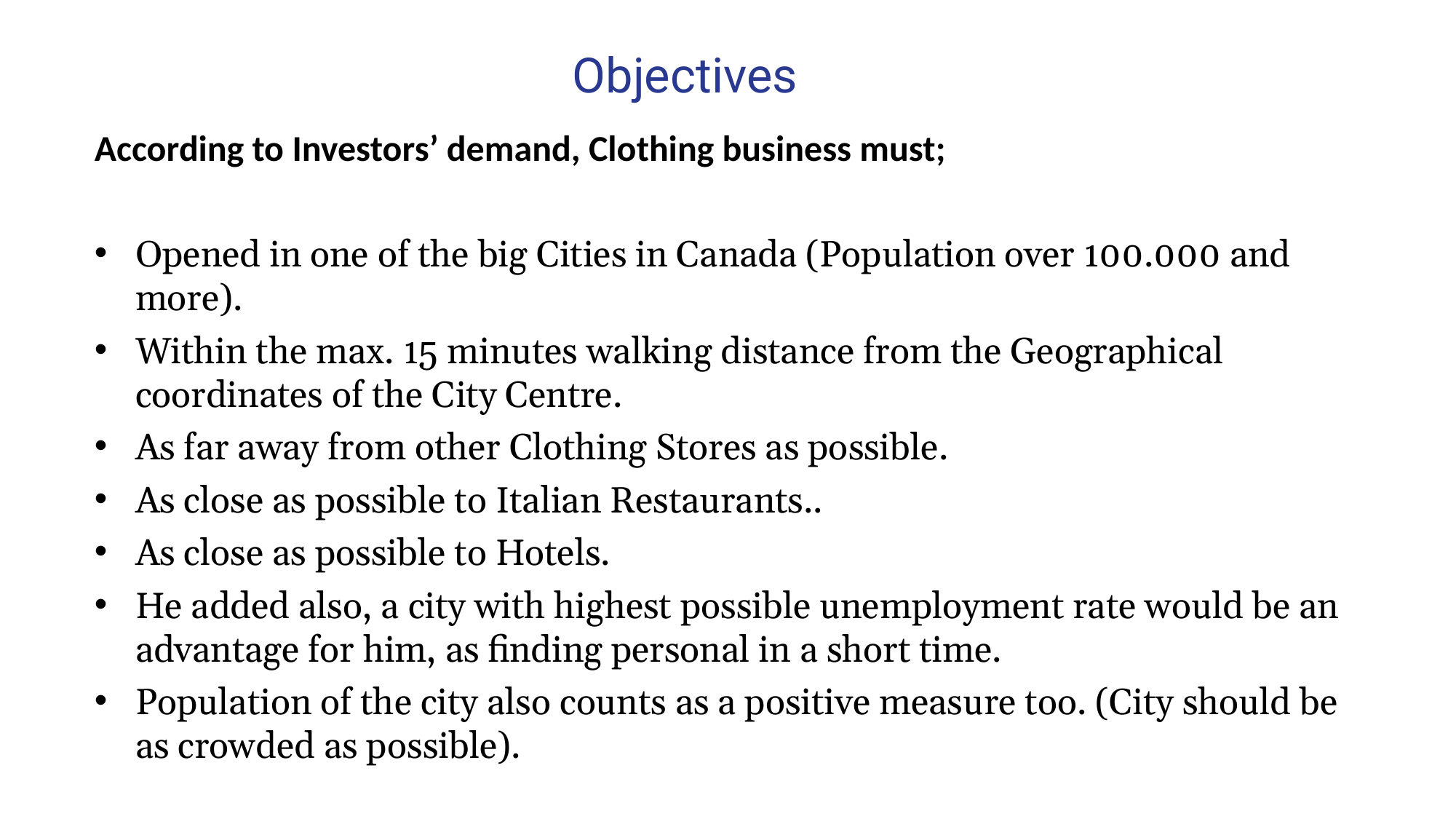

Objectives
According to Investors’ demand, Clothing business must;

Opened in one of the big Cities in Canada (Population over 100.000 and more).
Within the max. 15 minutes walking distance from the Geographical coordinates of the City Centre.
As far away from other Clothing Stores as possible.
As close as possible to Italian Restaurants..
As close as possible to Hotels.
He added also, a city with highest possible unemployment rate would be an advantage for him, as finding personal in a short time.
Population of the city also counts as a positive measure too. (City should be as crowded as possible).